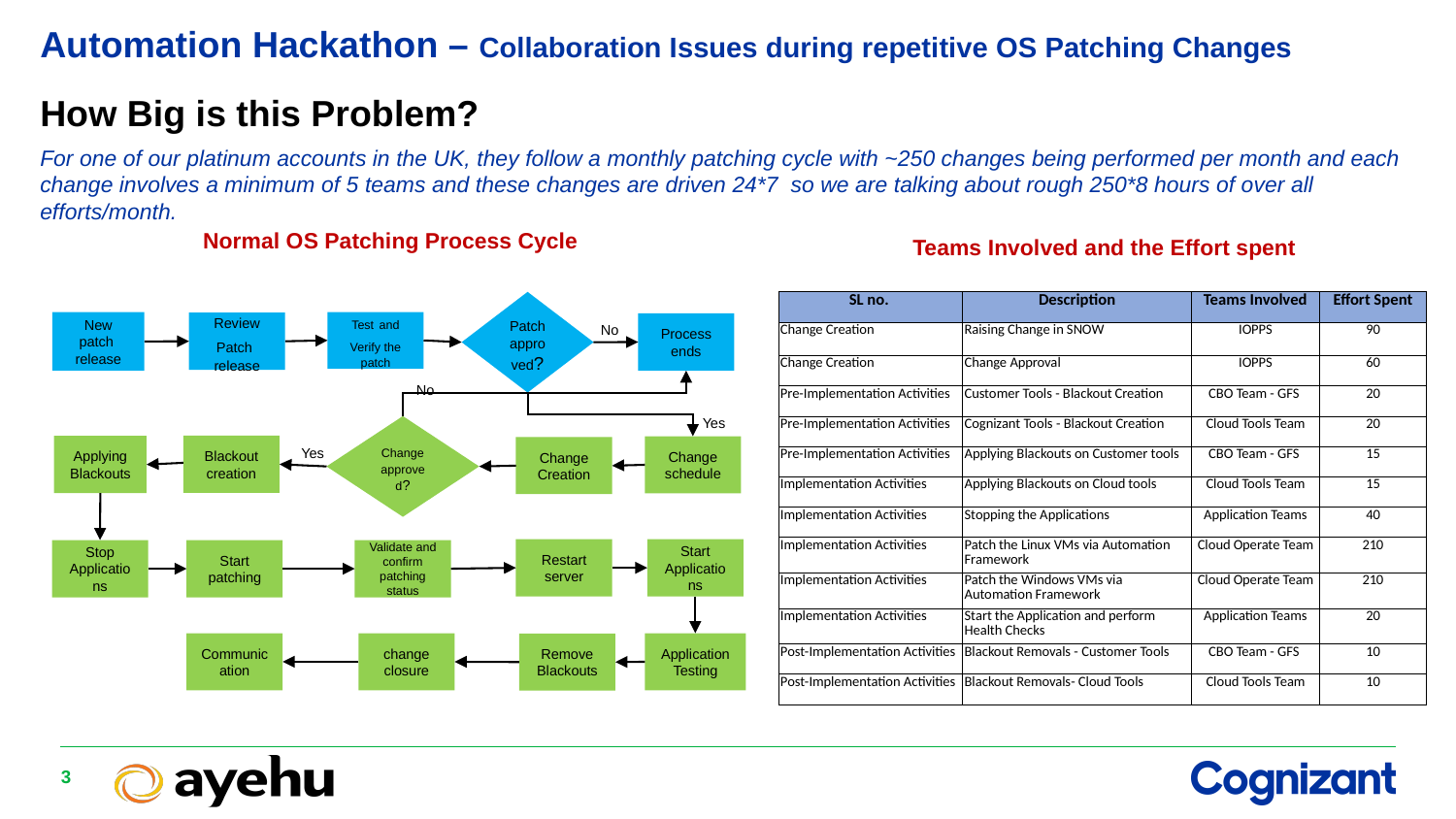

Automation Hackathon – Collaboration Issues during repetitive OS Patching Changes
How Big is this Problem?

For one of our platinum accounts in the UK, they follow a monthly patching cycle with ~250 changes being performed per month and each change involves a minimum of 5 teams and these changes are driven 24*7  so we are talking about rough 250*8 hours of over all efforts/month.
Teams Involved and the Effort spent
Normal OS Patching Process Cycle
Patch approved?
| SL no. | Description | Teams Involved | Effort Spent |
| --- | --- | --- | --- |
| Change Creation | Raising Change in SNOW | IOPPS | 90 |
| Change Creation | Change Approval | IOPPS | 60 |
| Pre-Implementation Activities | Customer Tools - Blackout Creation | CBO Team - GFS | 20 |
| Pre-Implementation Activities | Cognizant Tools - Blackout Creation | Cloud Tools Team | 20 |
| Pre-Implementation Activities | Applying Blackouts on Customer tools | CBO Team - GFS | 15 |
| Implementation Activities | Applying Blackouts on Cloud tools | Cloud Tools Team | 15 |
| Implementation Activities | Stopping the Applications | Application Teams | 40 |
| Implementation Activities | Patch the Linux VMs via Automation Framework | Cloud Operate Team | 210 |
| Implementation Activities | Patch the Windows VMs via Automation Framework | Cloud Operate Team | 210 |
| Implementation Activities | Start the Application and perform Health Checks | Application Teams | 20 |
| Post-Implementation Activities | Blackout Removals - Customer Tools | CBO Team - GFS | 10 |
| Post-Implementation Activities | Blackout Removals- Cloud Tools | Cloud Tools Team | 10 |
Test and Verify the patch
New patch 
release
Review Patch 
release
Process ends
No
No
Yes
Change approved?
Blackout creation
Applying Blackouts
Change schedule
Change Creation
Yes
Start Applications
Restart server
Validate and confirm patching status
Stop Applications
Start patching
Communication
change closure
Application Testing
Remove Blackouts
3